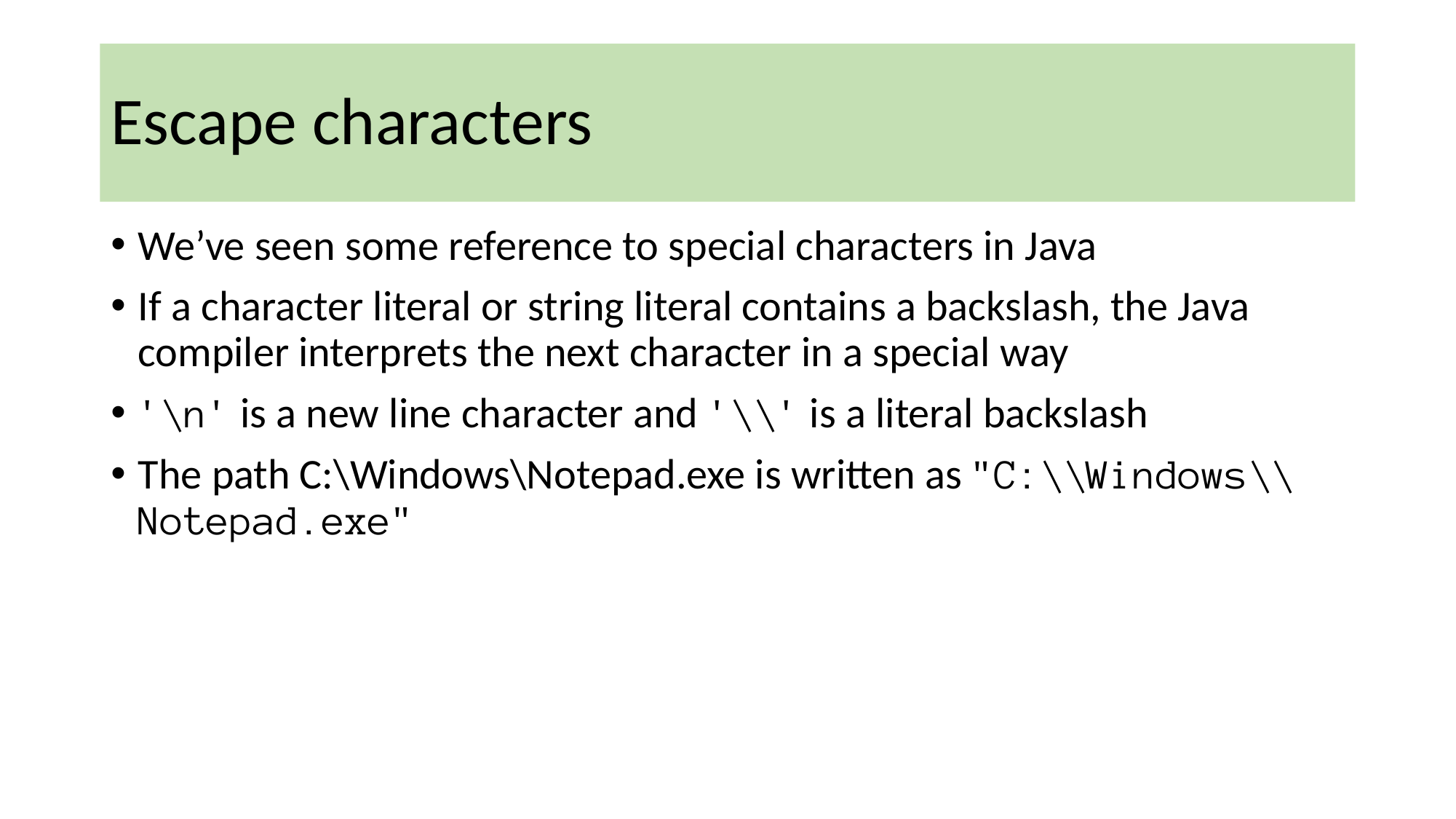

Escape characters
We’ve seen some reference to special characters in Java
If a character literal or string literal contains a backslash, the Java compiler interprets the next character in a special way
'\n' is a new line character and '\\' is a literal backslash
The path C:\Windows\Notepad.exe is written as "C:\\Windows\\Notepad.exe"